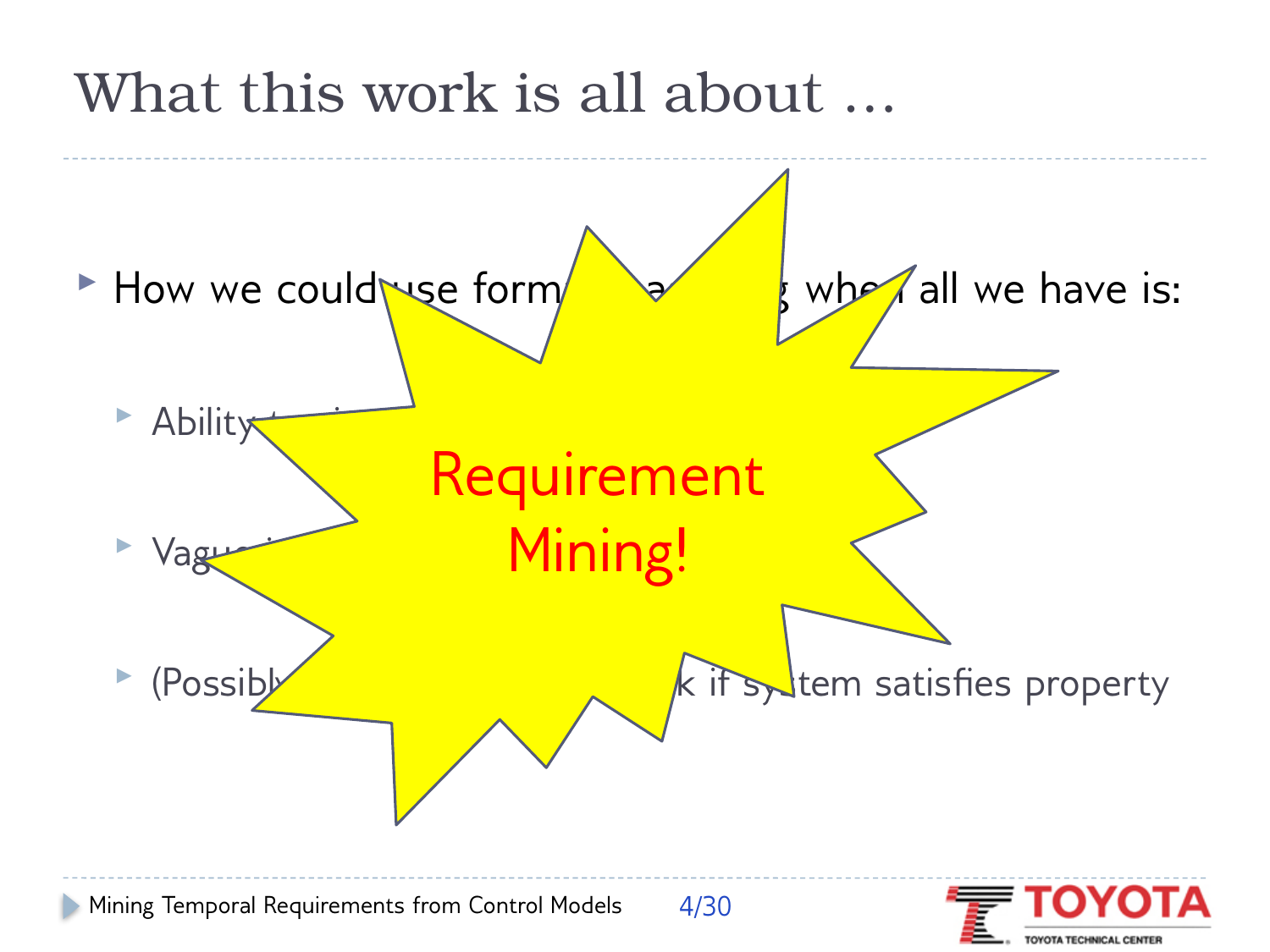

# What this work is all about …
How we could use formal reasoning when all we have is:
Ability to simulate and test system
Vague idea of what system should satisfy
(Possibly limited) ability to check if system satisfies property

Requirement Mining!
4/30
Mining Temporal Requirements from Control Models